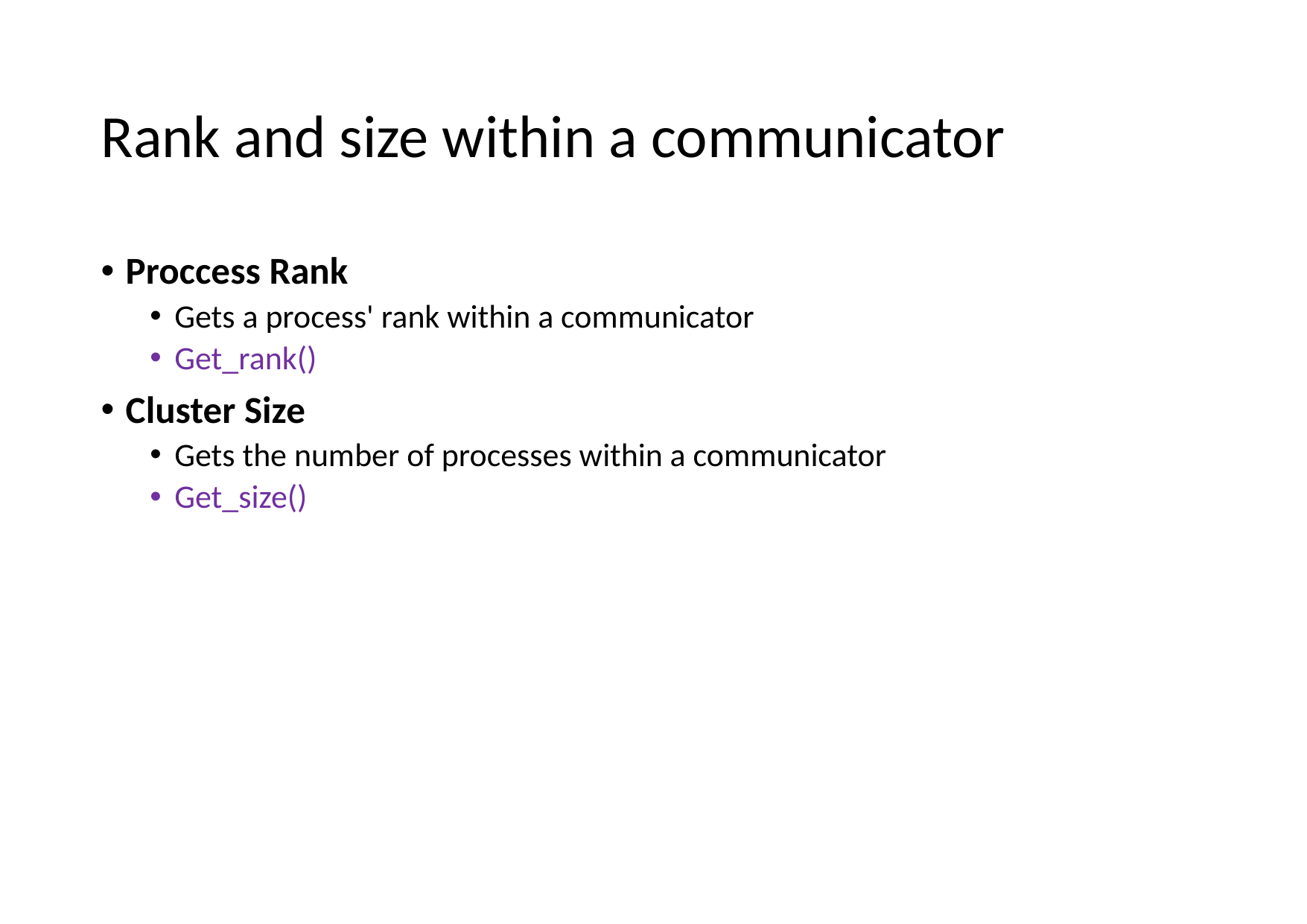

# Rank and size within a communicator
Proccess Rank
Gets a process' rank within a communicator
Get_rank()
Cluster Size
Gets the number of processes within a communicator
Get_size()
16